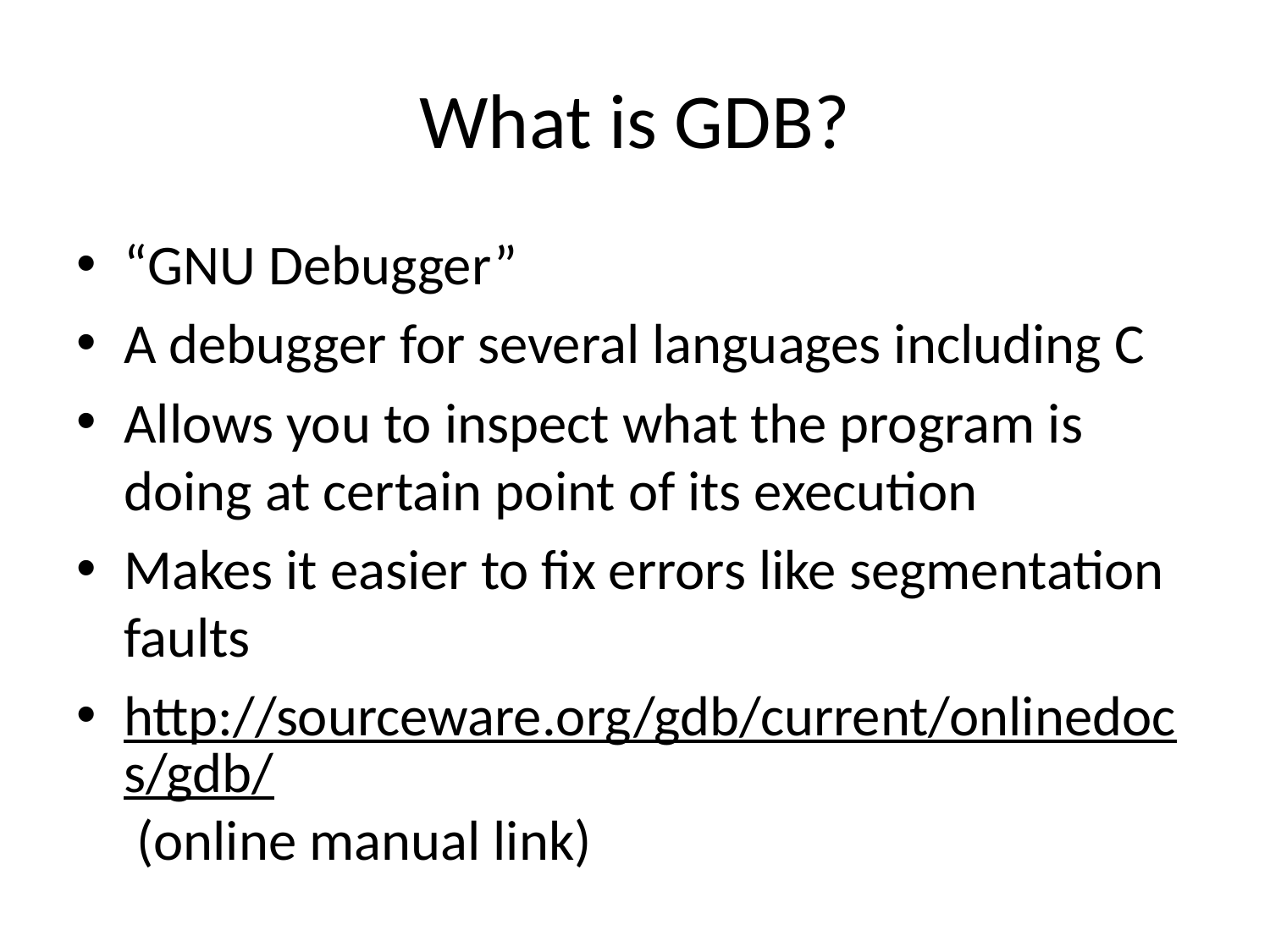

# What is GDB?
“GNU Debugger”
A debugger for several languages including C
Allows you to inspect what the program is doing at certain point of its execution
Makes it easier to fix errors like segmentation faults
http://sourceware.org/gdb/current/onlinedocs/gdb/ (online manual link)